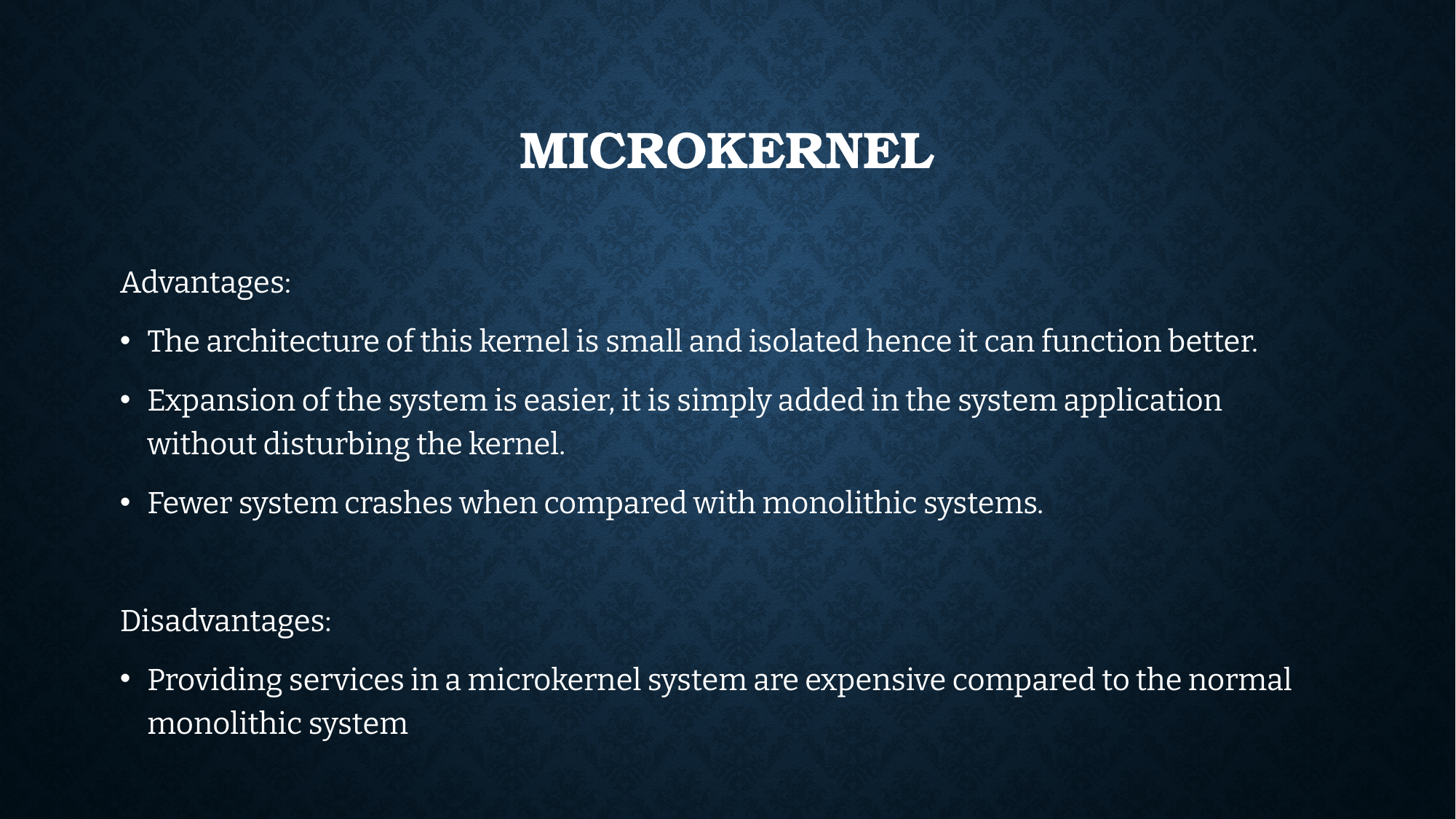

# Microkernel
Advantages:
The architecture of this kernel is small and isolated hence it can function better.
Expansion of the system is easier, it is simply added in the system application without disturbing the kernel.
Fewer system crashes when compared with monolithic systems.

Disadvantages:
Providing services in a microkernel system are expensive compared to the normal monolithic system